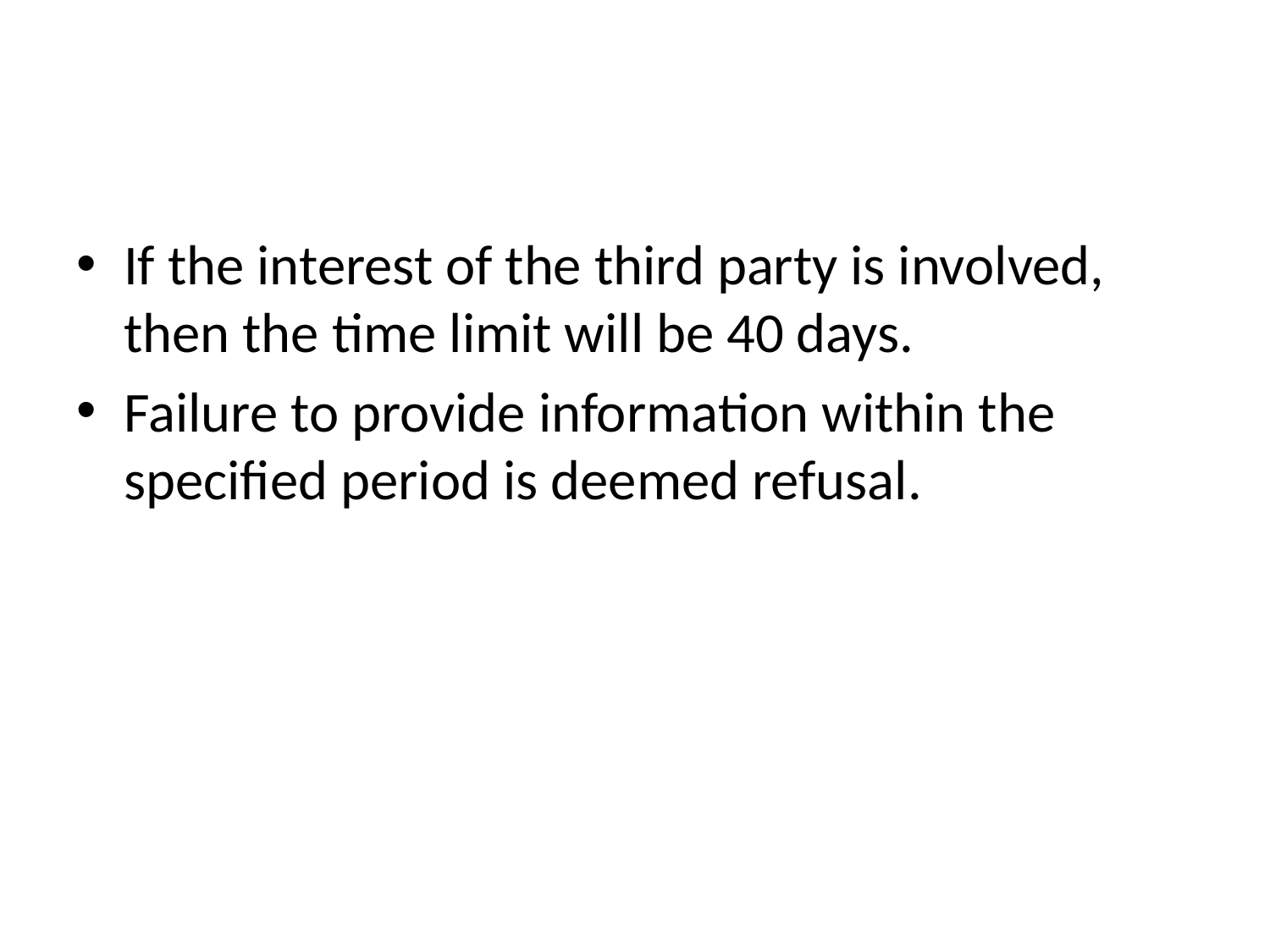

#
If the interest of the third party is involved, then the time limit will be 40 days.
Failure to provide information within the specified period is deemed refusal.